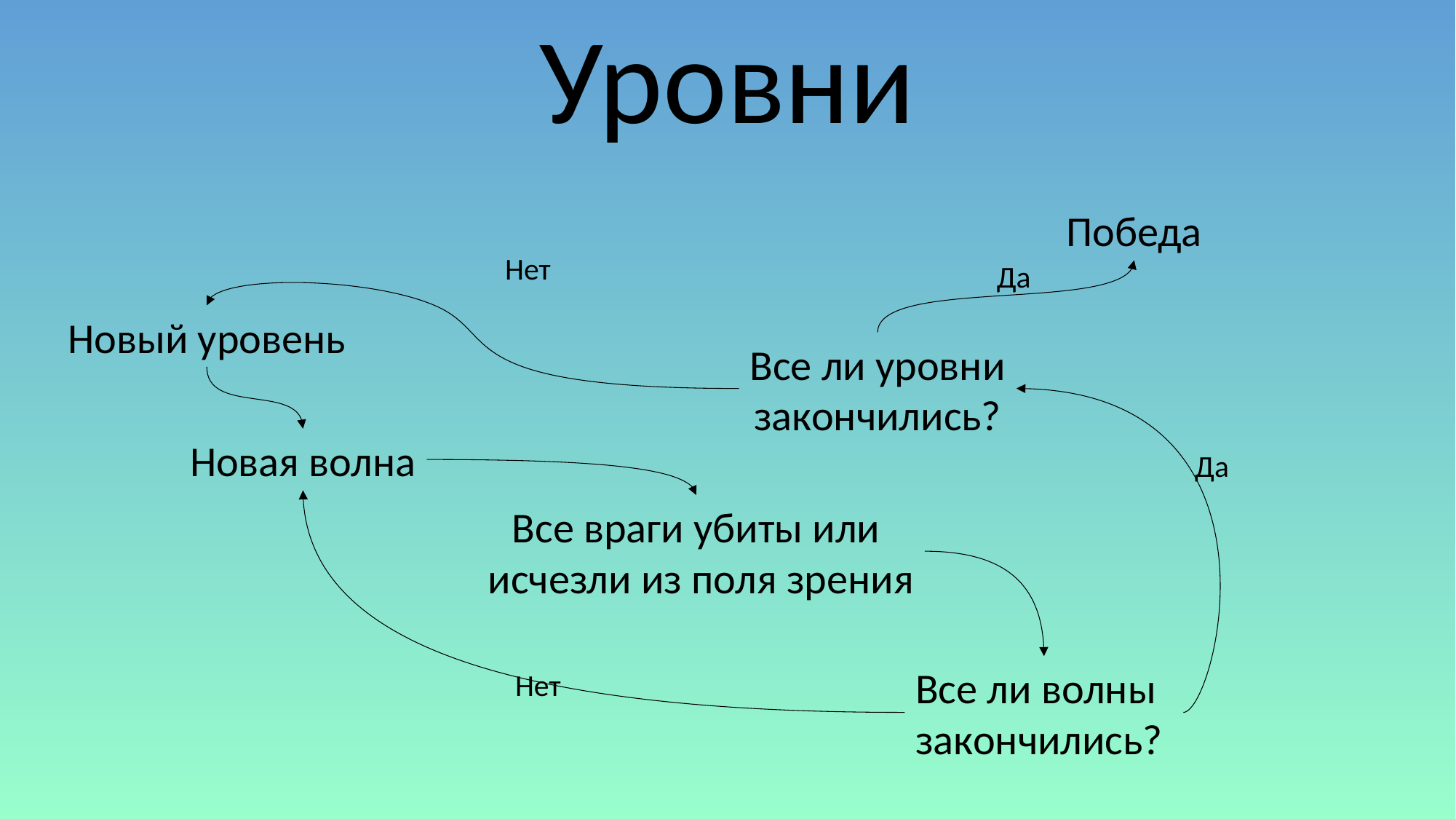

# Уровни
Победа
Нет
Да
Новый уровень
Все ли уровни
закончились?
Новая волна
Да
Все враги убиты или
 исчезли из поля зрения
Все ли волны
закончились?
Нет